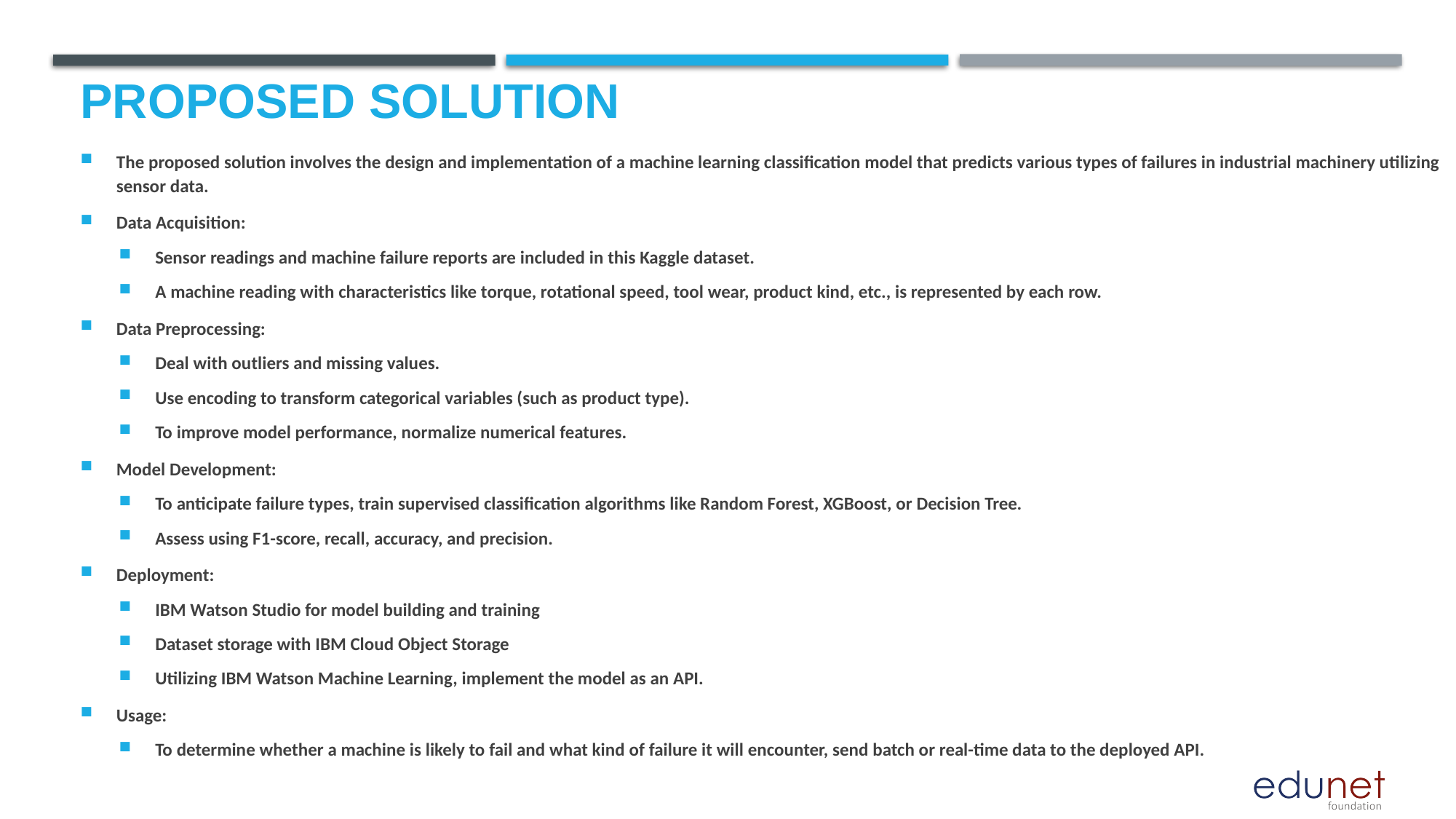

# Proposed Solution

The proposed solution involves the design and implementation of a machine learning classification model that predicts various types of failures in industrial machinery utilizing sensor data.
Data Acquisition:
Sensor readings and machine failure reports are included in this Kaggle dataset.
A machine reading with characteristics like torque, rotational speed, tool wear, product kind, etc., is represented by each row.
Data Preprocessing:
Deal with outliers and missing values.
Use encoding to transform categorical variables (such as product type).
To improve model performance, normalize numerical features.
Model Development:
To anticipate failure types, train supervised classification algorithms like Random Forest, XGBoost, or Decision Tree.
Assess using F1-score, recall, accuracy, and precision.
Deployment:
IBM Watson Studio for model building and training
Dataset storage with IBM Cloud Object Storage
Utilizing IBM Watson Machine Learning, implement the model as an API.
Usage:
To determine whether a machine is likely to fail and what kind of failure it will encounter, send batch or real-time data to the deployed API.